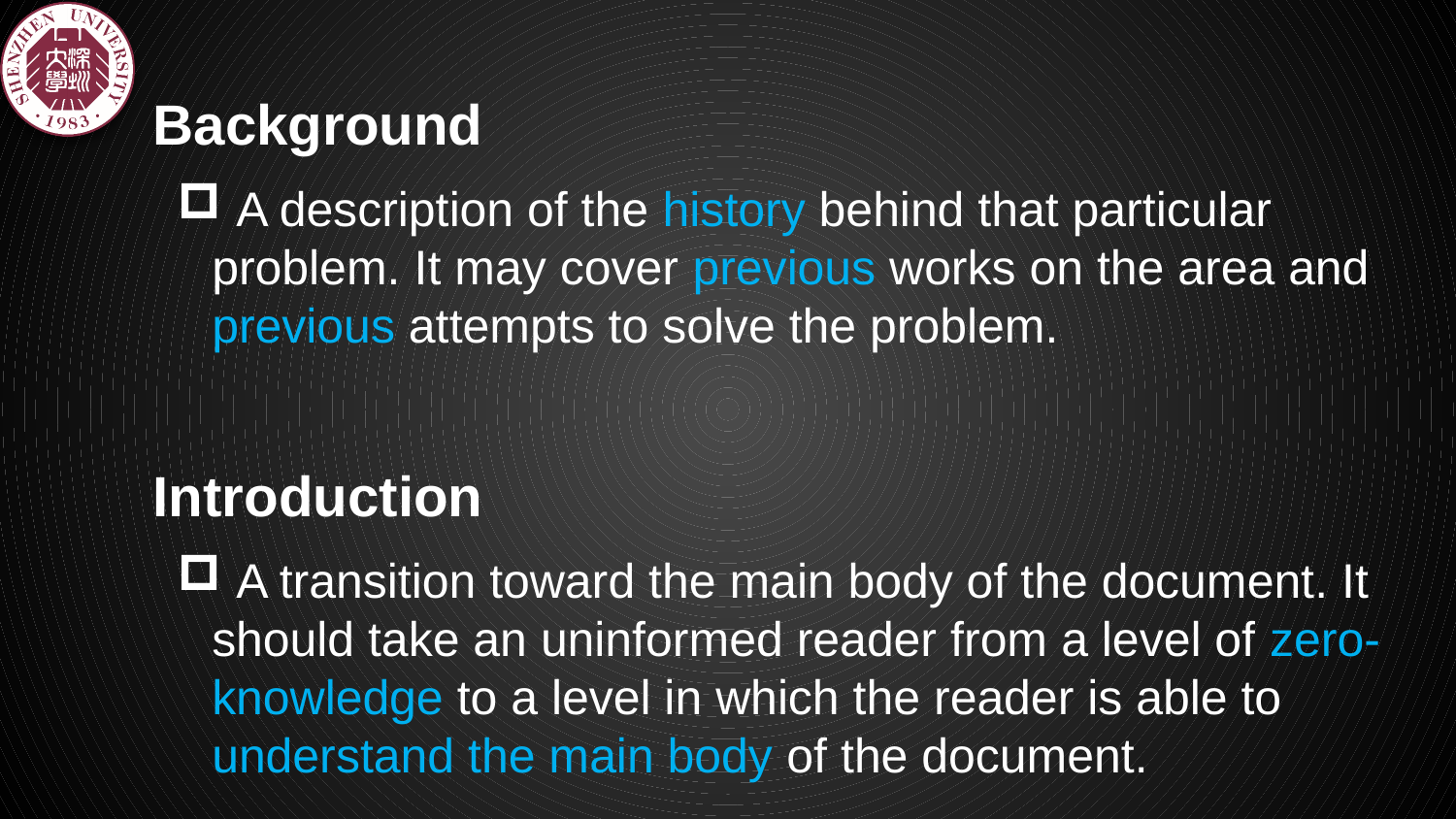

# Background
 A description of the history behind that particular problem. It may cover previous works on the area and previous attempts to solve the problem.
Introduction
 A transition toward the main body of the document. It should take an uninformed reader from a level of zero-knowledge to a level in which the reader is able to understand the main body of the document.